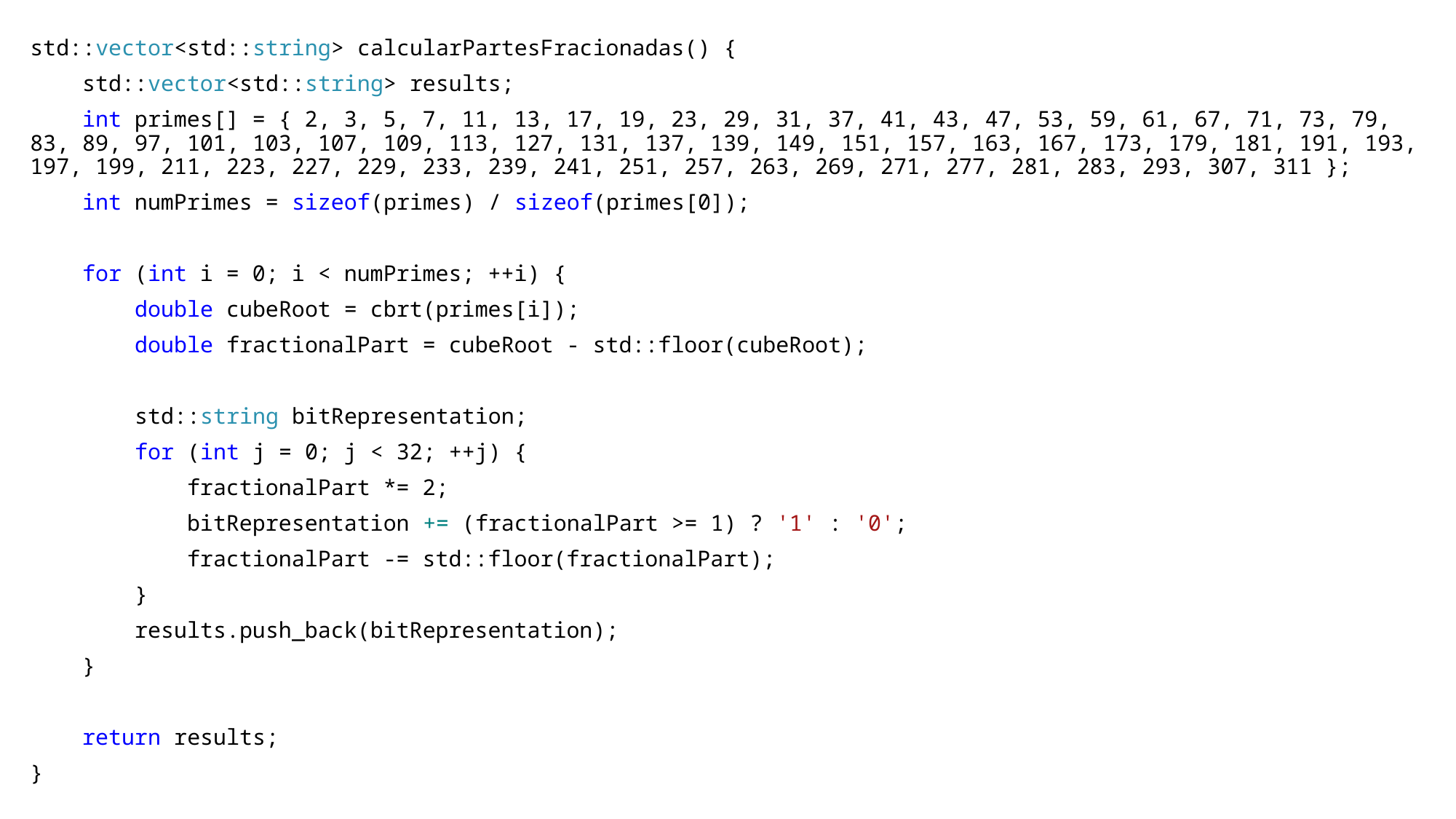

#
std::vector<std::string> calcularPartesFracionadas() {
    std::vector<std::string> results;
    int primes[] = { 2, 3, 5, 7, 11, 13, 17, 19, 23, 29, 31, 37, 41, 43, 47, 53, 59, 61, 67, 71, 73, 79, 83, 89, 97, 101, 103, 107, 109, 113, 127, 131, 137, 139, 149, 151, 157, 163, 167, 173, 179, 181, 191, 193, 197, 199, 211, 223, 227, 229, 233, 239, 241, 251, 257, 263, 269, 271, 277, 281, 283, 293, 307, 311 };
    int numPrimes = sizeof(primes) / sizeof(primes[0]);

    for (int i = 0; i < numPrimes; ++i) {
        double cubeRoot = cbrt(primes[i]);
        double fractionalPart = cubeRoot - std::floor(cubeRoot);

        std::string bitRepresentation;
        for (int j = 0; j < 32; ++j) {
            fractionalPart *= 2;
            bitRepresentation += (fractionalPart >= 1) ? '1' : '0';
            fractionalPart -= std::floor(fractionalPart);
        }
        results.push_back(bitRepresentation);
    }

    return results;
}